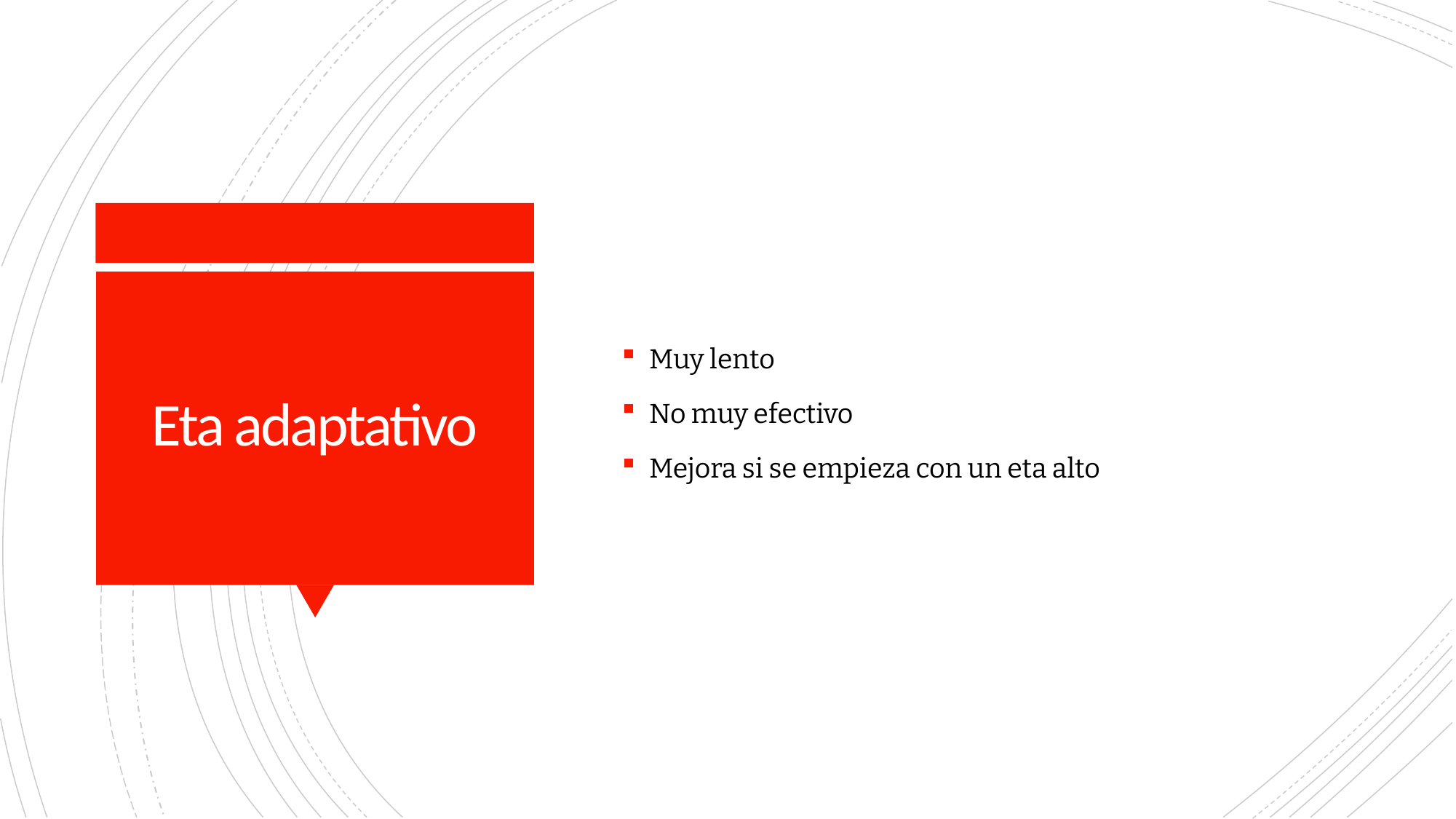

Muy lento
No muy efectivo
Mejora si se empieza con un eta alto
# Eta adaptativo